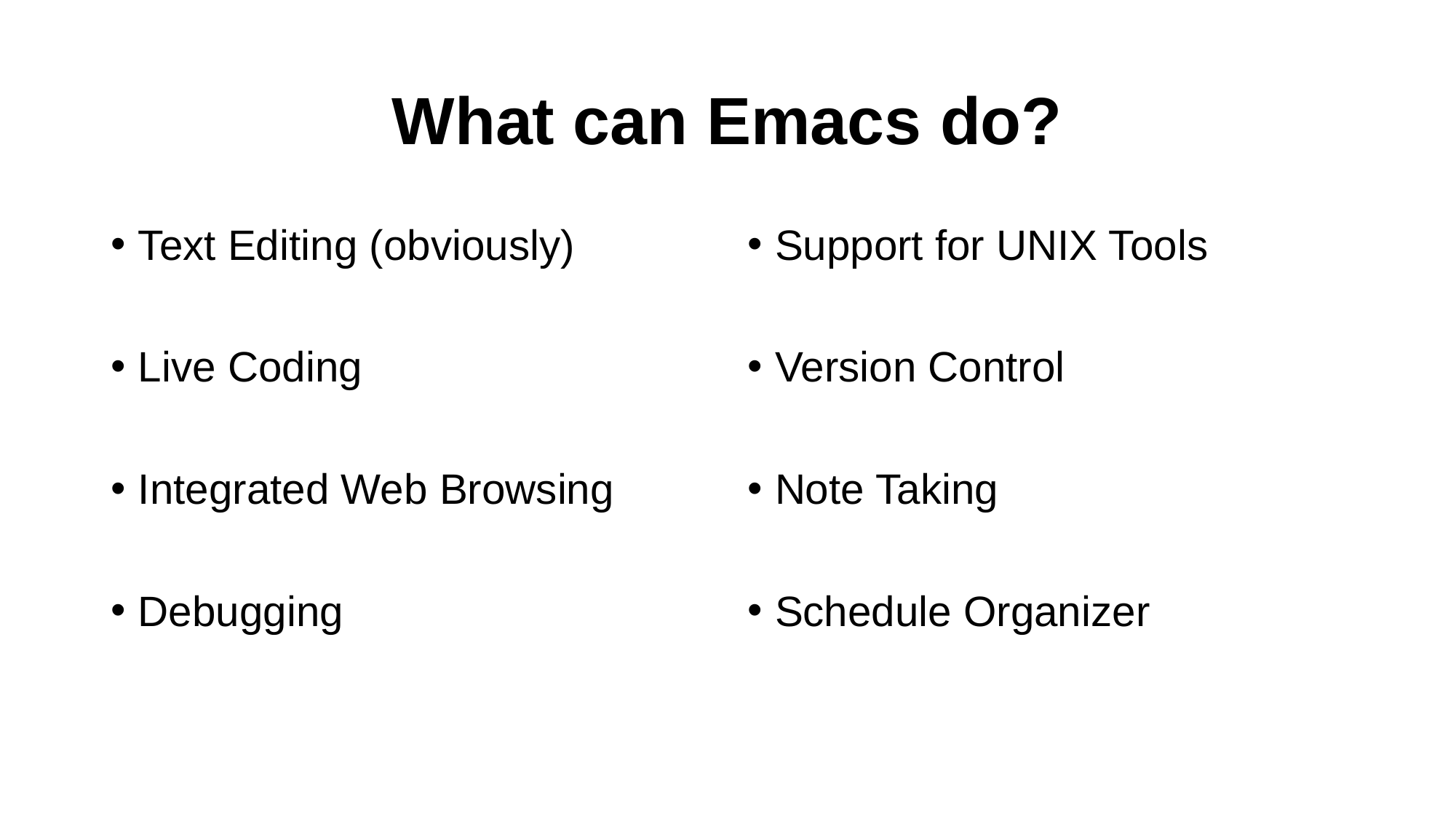

# What can Emacs do?
Text Editing (obviously)

Live Coding

Integrated Web Browsing

Debugging

Support for UNIX Tools

Version Control

Note Taking

Schedule Organizer